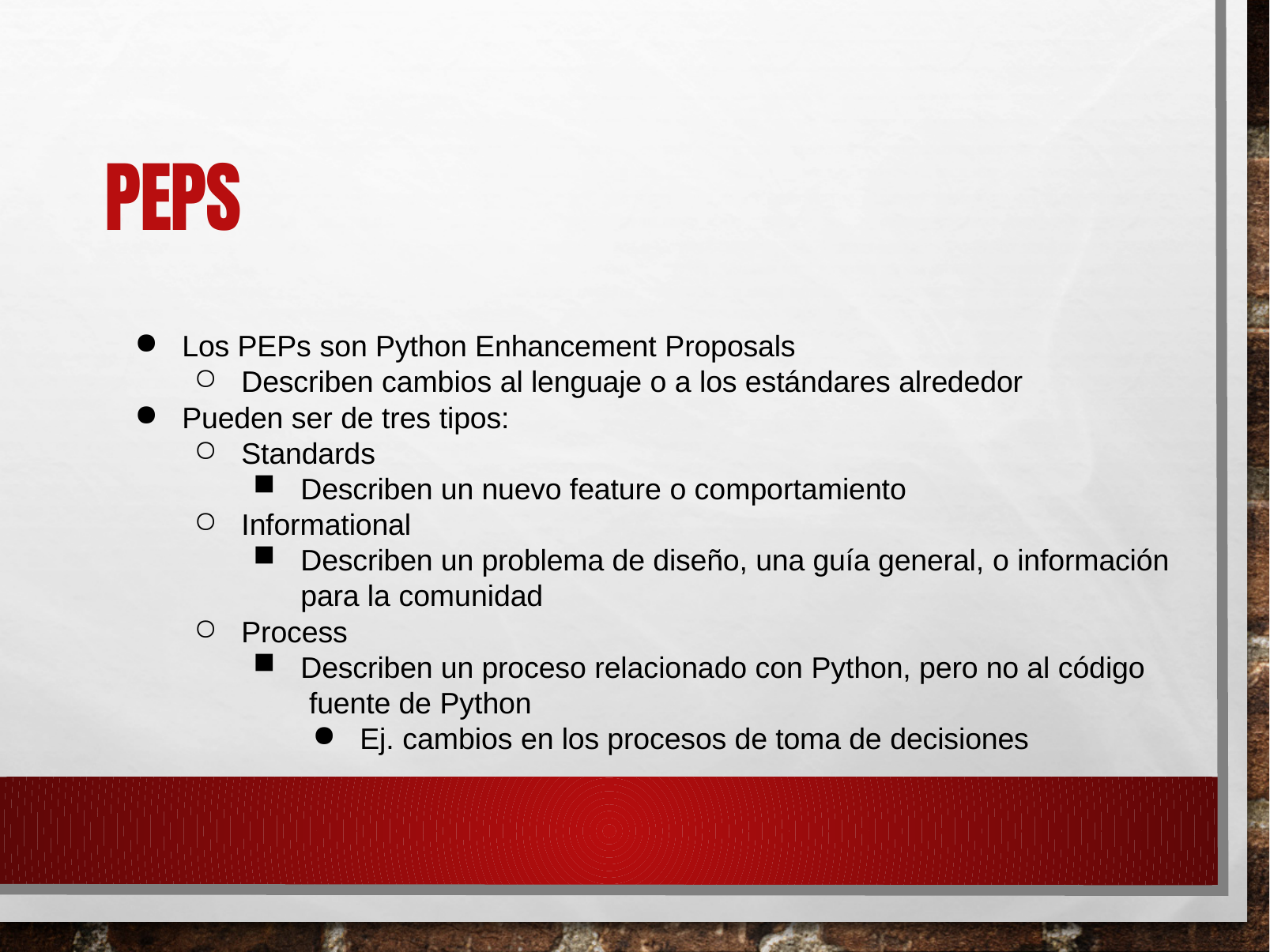

# PEPs
Los PEPs son Python Enhancement Proposals
Describen cambios al lenguaje o a los estándares alrededor
Pueden ser de tres tipos:
Standards
Describen un nuevo feature o comportamiento
Informational
Describen un problema de diseño, una guía general, o información  para la comunidad
Process
Describen un proceso relacionado con Python, pero no al código  fuente de Python
Ej. cambios en los procesos de toma de decisiones